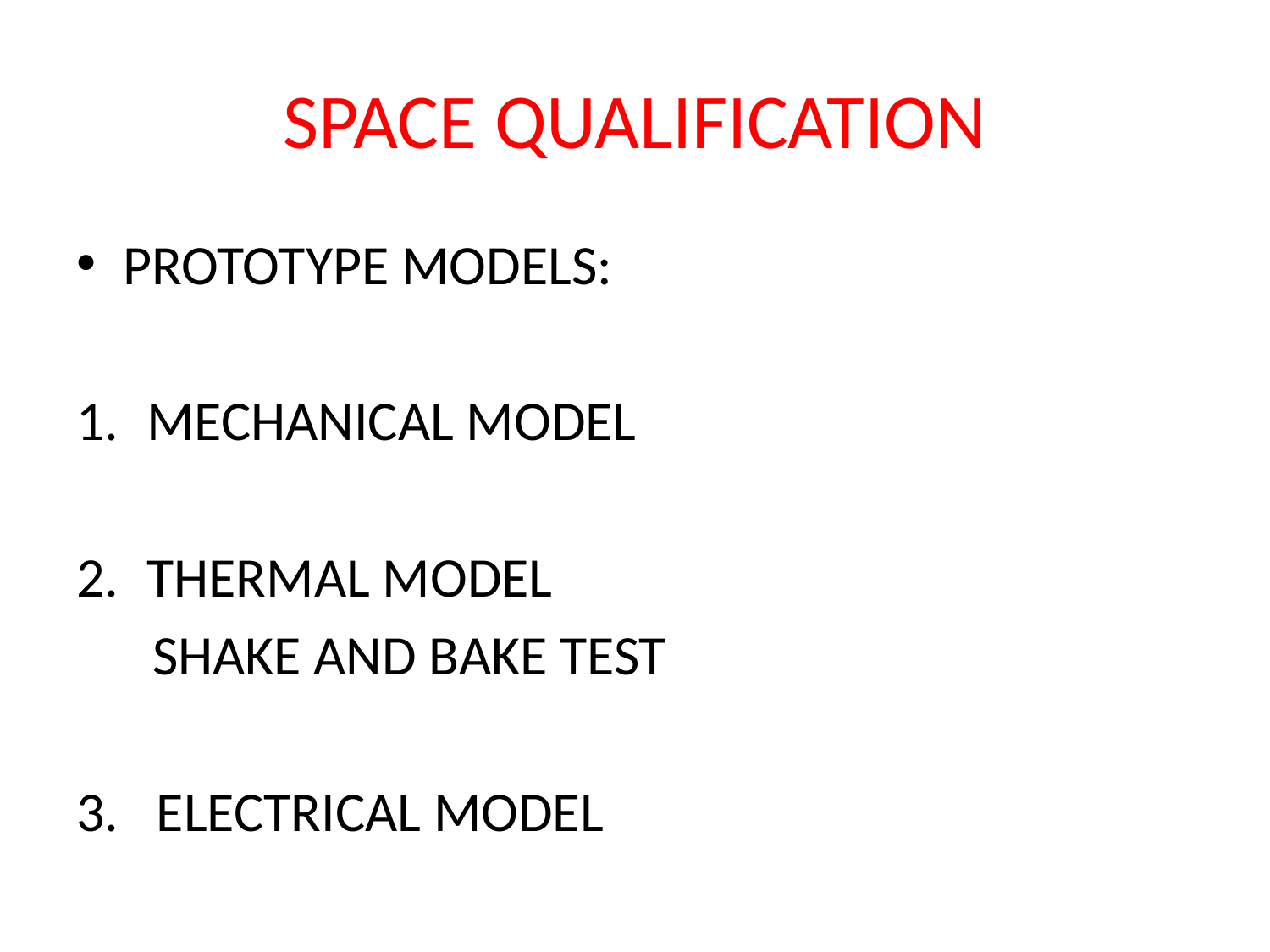

# SPACE QUALIFICATION
PROTOTYPE MODELS:

MECHANICAL MODEL

THERMAL MODEL
      SHAKE AND BAKE TEST

3.   ELECTRICAL MODEL